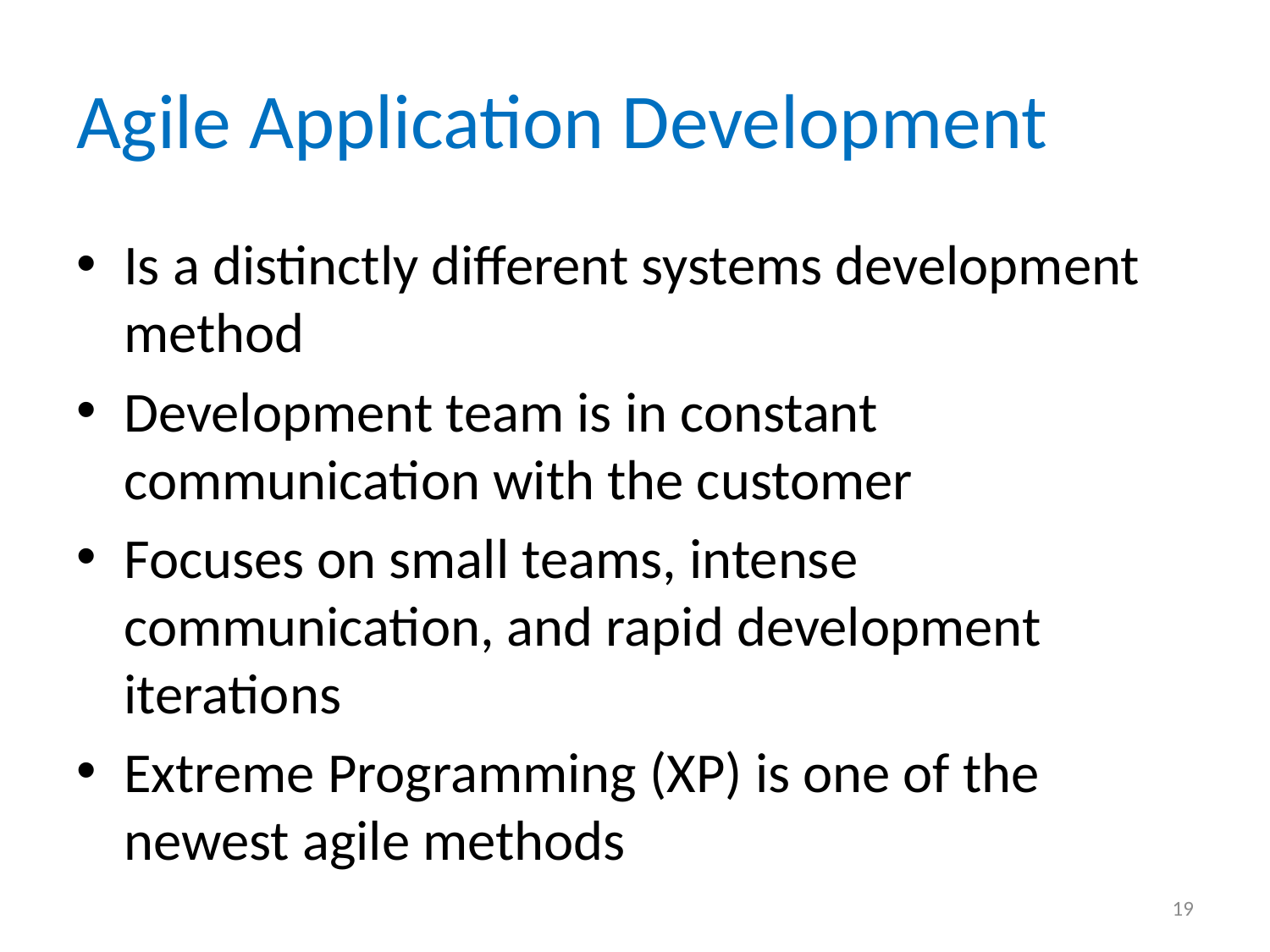

# Agile Application Development
Is a distinctly different systems development method
Development team is in constant communication with the customer
Focuses on small teams, intense communication, and rapid development iterations
Extreme Programming (XP) is one of the newest agile methods
19